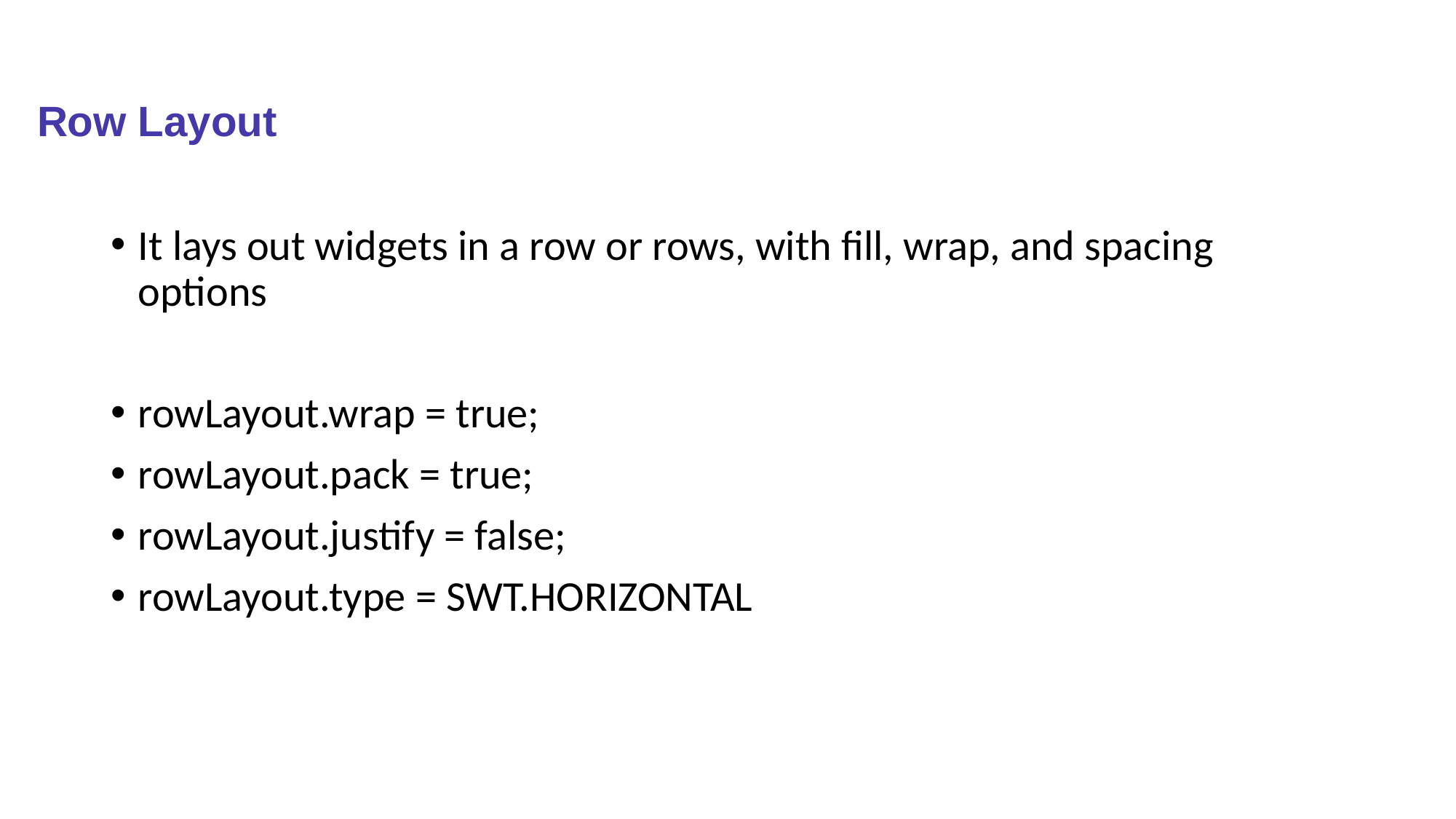

# Row Layout
It lays out widgets in a row or rows, with fill, wrap, and spacing options

rowLayout.wrap = true;
rowLayout.pack = true;
rowLayout.justify = false;
rowLayout.type = SWT.HORIZONTAL